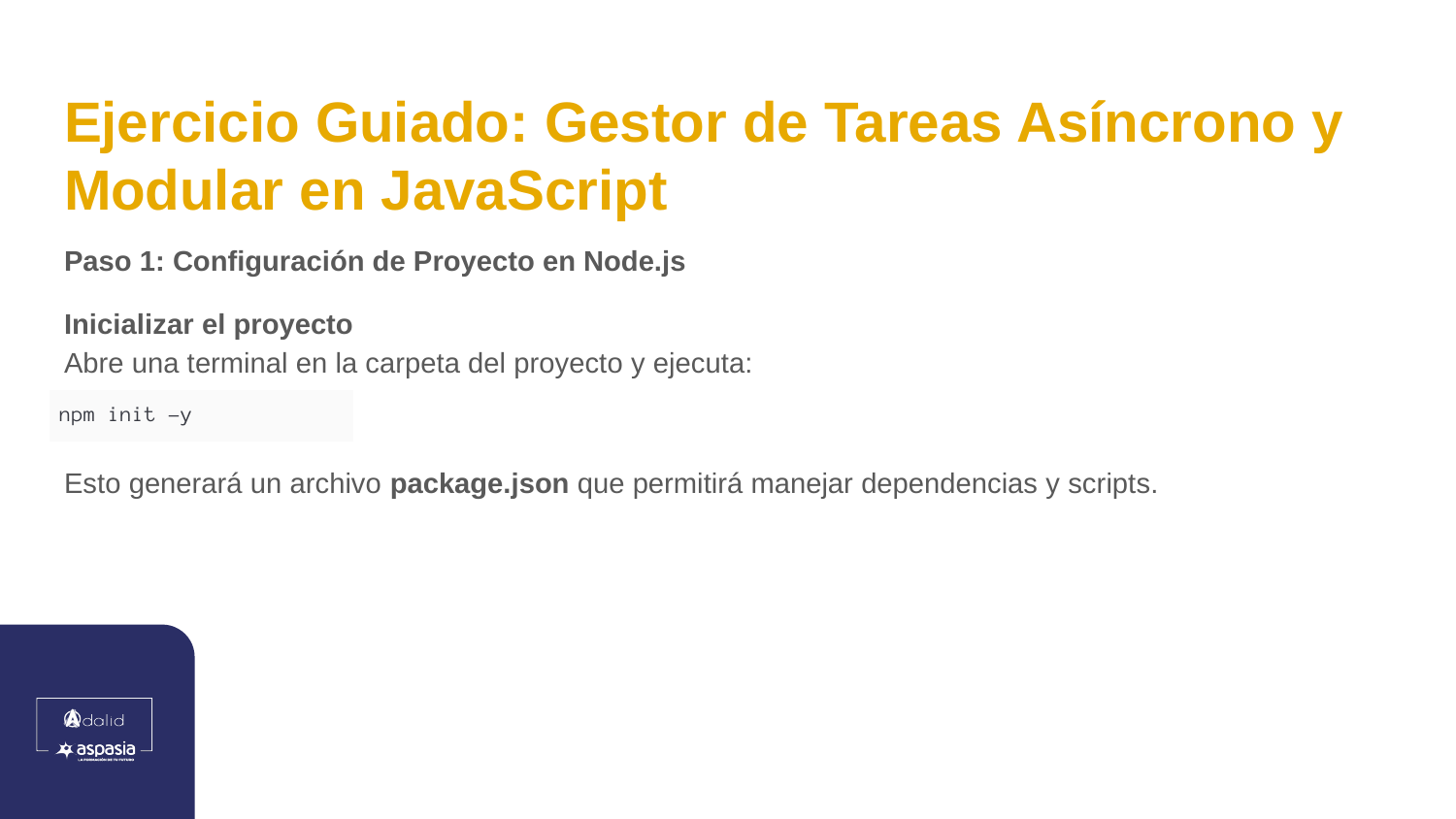

# Ejercicio Guiado: Gestor de Tareas Asíncrono y Modular en JavaScript
Paso 1: Configuración de Proyecto en Node.js
Inicializar el proyecto
Abre una terminal en la carpeta del proyecto y ejecuta:
| npm init -y |
| --- |
Esto generará un archivo package.json que permitirá manejar dependencias y scripts.